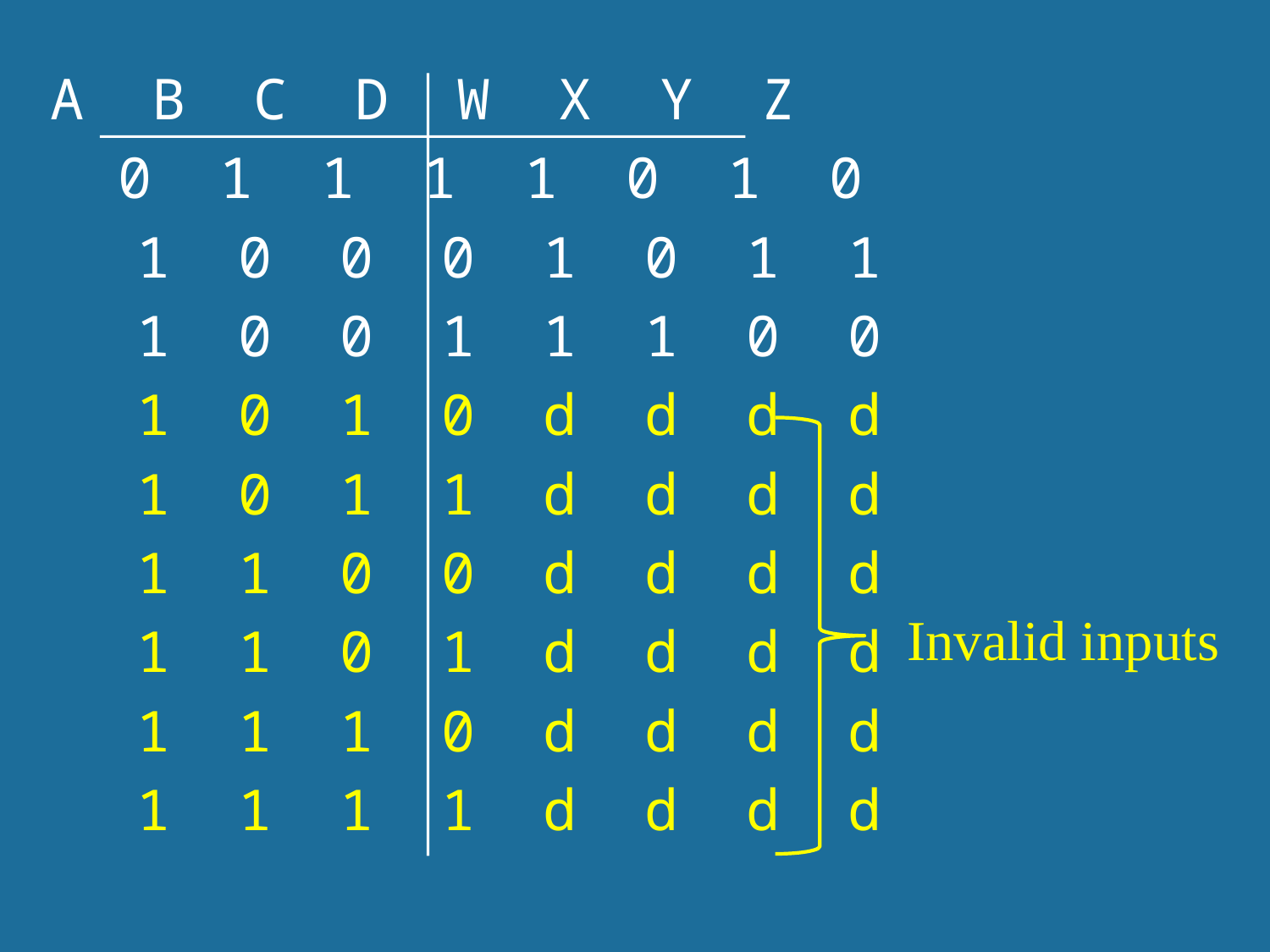

A  B  C  D  W  X  Y  Z

        0  1  1  1  1  0  1  0
     1  0  0  0  1  0  1  1
     1  0  0  1  1  1  0  0
     1  0  1  0  d  d  d  d
     1  0  1  1  d  d  d  d
     1  1  0  0  d  d  d  d
     1  1  0  1  d  d  d  d
     1  1  1  0  d  d  d  d
     1  1  1  1  d  d  d  d

Invalid inputs